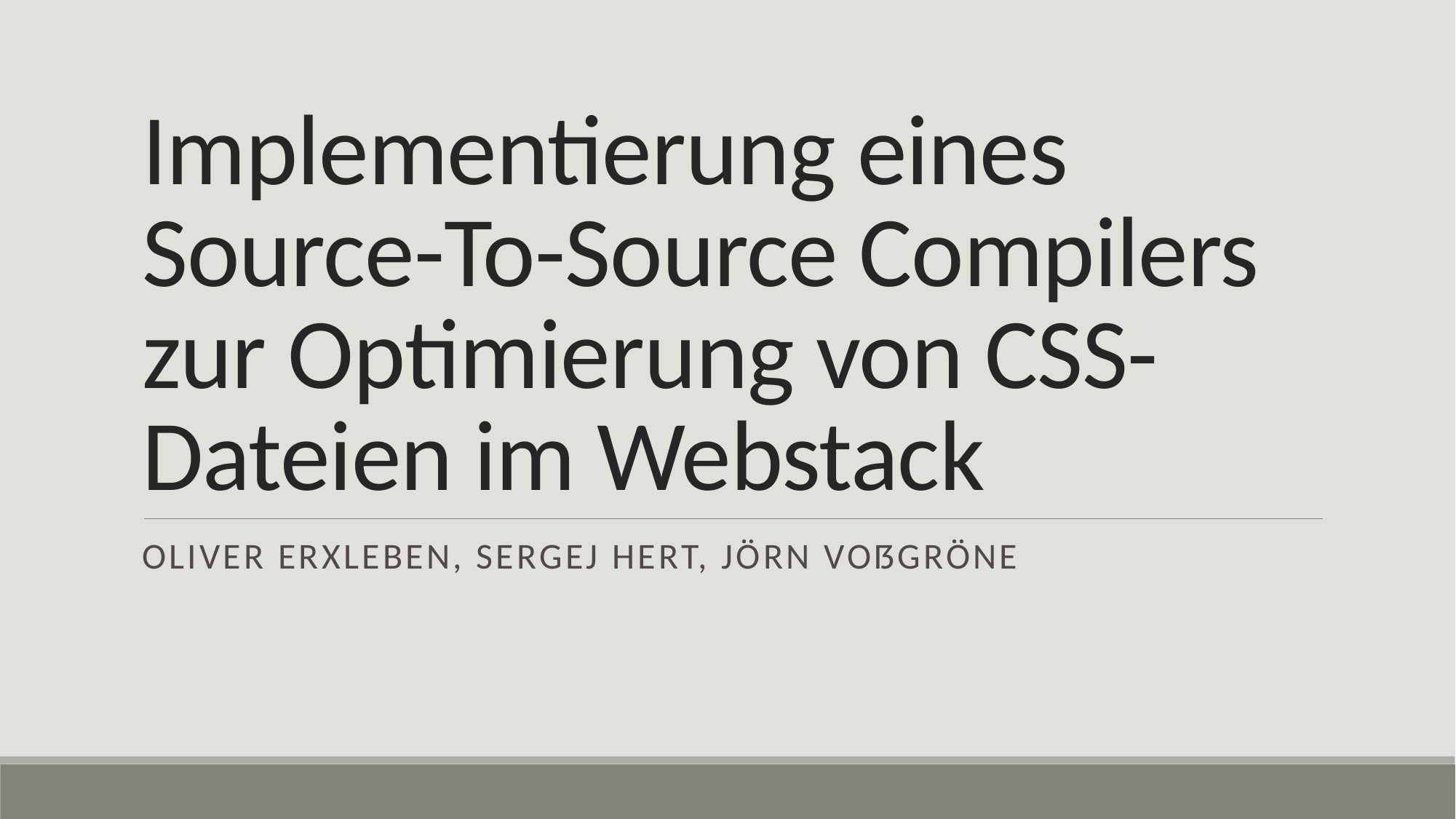

# Implementierung eines Source-To-Source Compilers zur Optimierung von CSS-Dateien im Webstack
Oliver erxleben, sergej Hert, Jörn Voßgröne